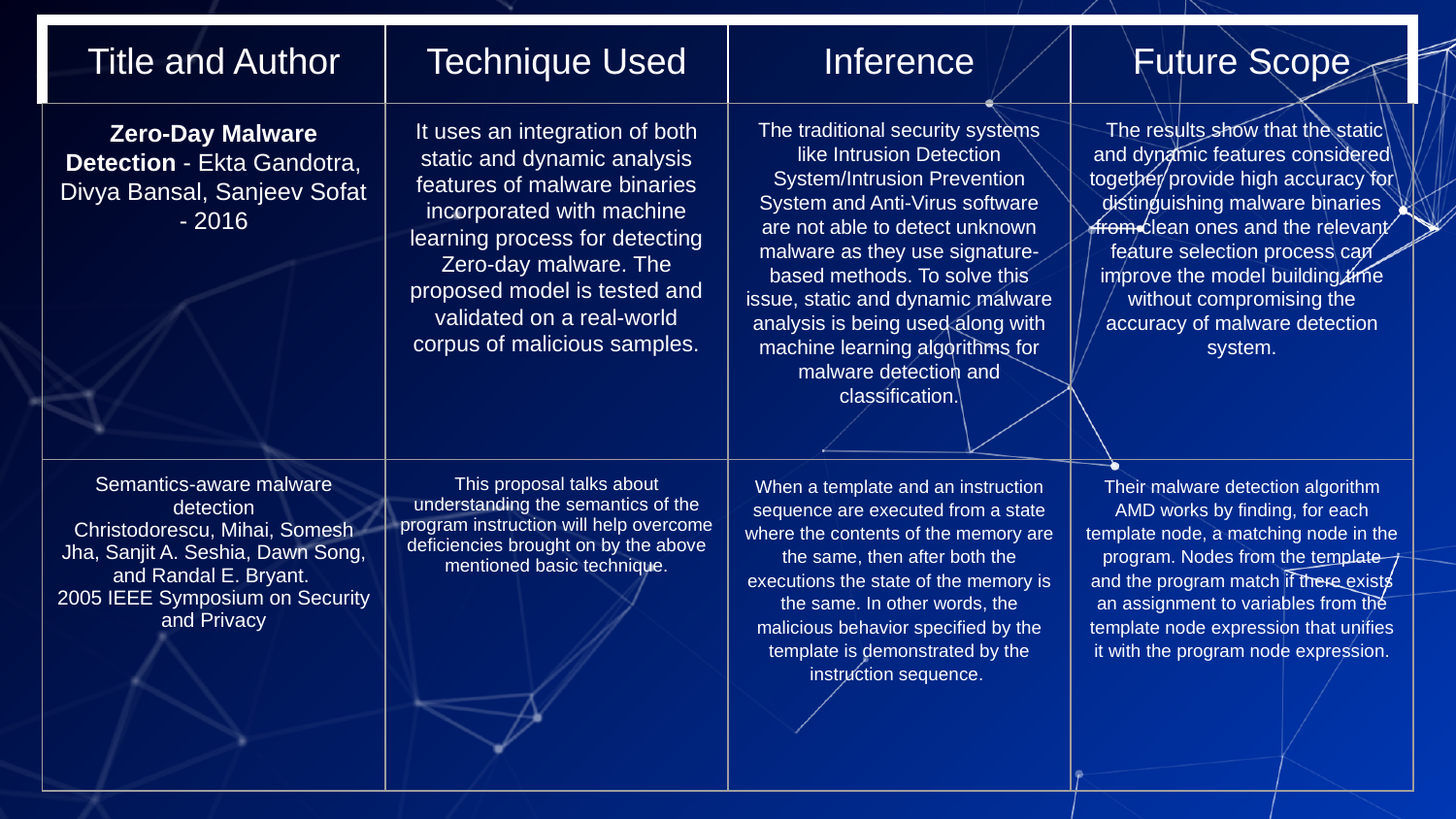

| Title and Author | Technique Used | Inference | Future Scope |
| --- | --- | --- | --- |
| Zero-Day Malware Detection - Ekta Gandotra, Divya Bansal, Sanjeev Sofat - 2016 | It uses an integration of both static and dynamic analysis features of malware binaries incorporated with machine learning process for detecting Zero-day malware. The proposed model is tested and validated on a real-world corpus of malicious samples. | The traditional security systems like Intrusion Detection System/Intrusion Prevention System and Anti-Virus software are not able to detect unknown malware as they use signature-based methods. To solve this issue, static and dynamic malware analysis is being used along with machine learning algorithms for malware detection and classification. | The results show that the static and dynamic features considered together provide high accuracy for distinguishing malware binaries from clean ones and the relevant feature selection process can improve the model building time without compromising the accuracy of malware detection system. |
| Semantics-aware malware detection Christodorescu, Mihai, Somesh Jha, Sanjit A. Seshia, Dawn Song, and Randal E. Bryant. 2005 IEEE Symposium on Security and Privacy | This proposal talks about understanding the semantics of the program instruction will help overcome deficiencies brought on by the above mentioned basic technique. | When a template and an instruction sequence are executed from a state where the contents of the memory are the same, then after both the executions the state of the memory is the same. In other words, the malicious behavior specified by the template is demonstrated by the instruction sequence. | Their malware detection algorithm AMD works by finding, for each template node, a matching node in the program. Nodes from the template and the program match if there exists an assignment to variables from the template node expression that unifies it with the program node expression. |
10